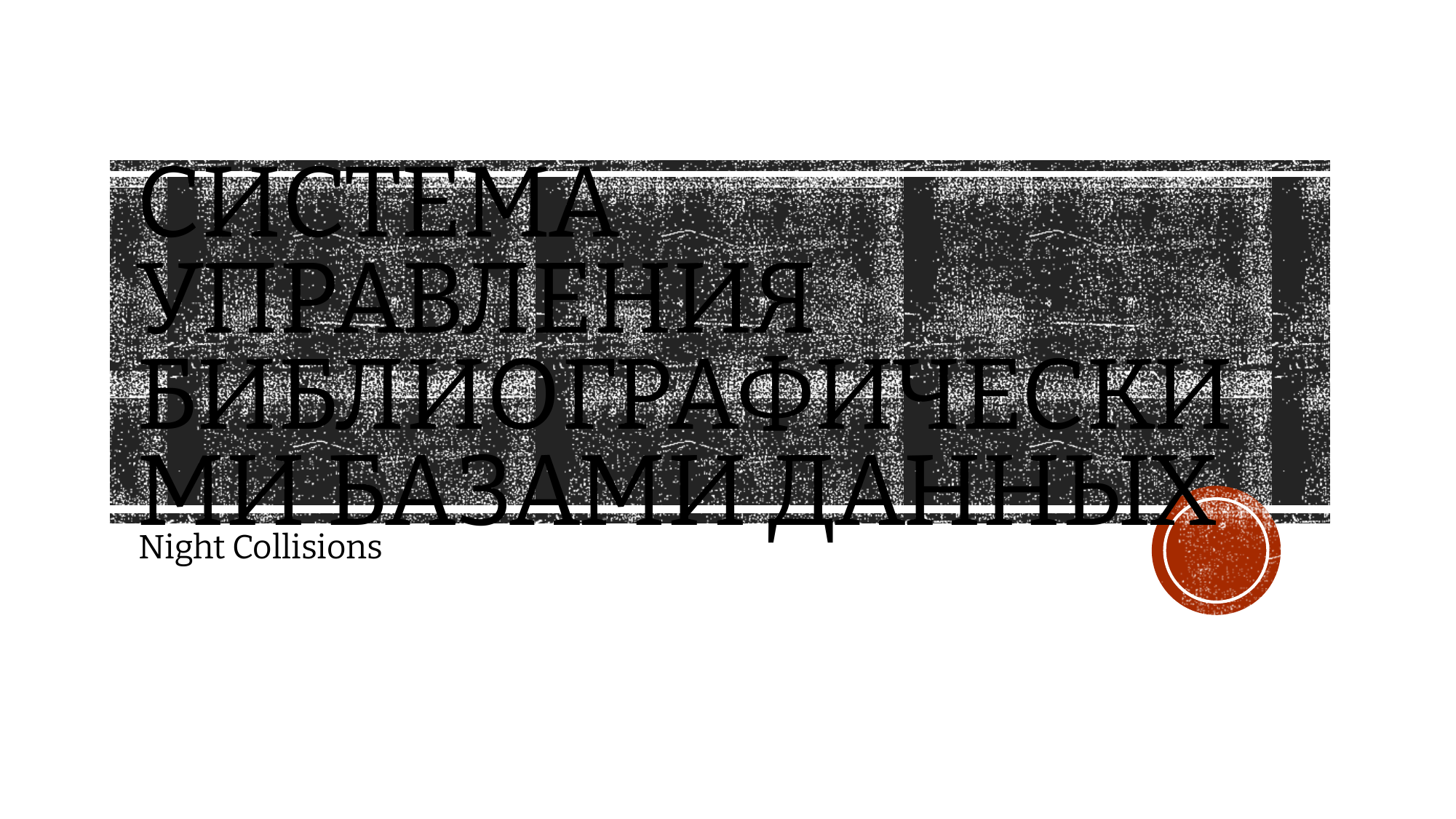

# Система управления библиографическими базами данных
Night Collisions